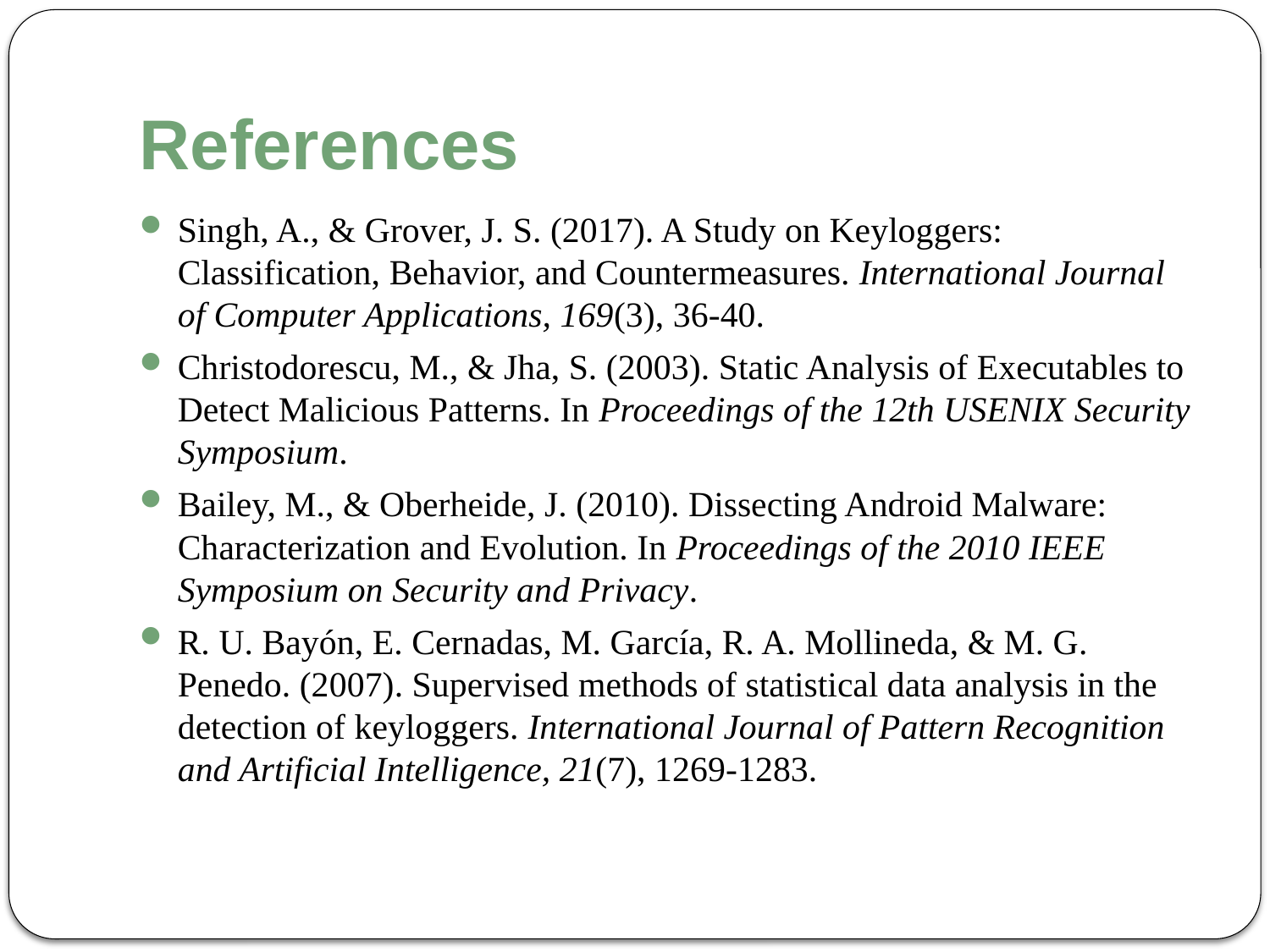

# References
Singh, A., & Grover, J. S. (2017). A Study on Keyloggers: Classification, Behavior, and Countermeasures. International Journal of Computer Applications, 169(3), 36-40.
Christodorescu, M., & Jha, S. (2003). Static Analysis of Executables to Detect Malicious Patterns. In Proceedings of the 12th USENIX Security Symposium.
Bailey, M., & Oberheide, J. (2010). Dissecting Android Malware: Characterization and Evolution. In Proceedings of the 2010 IEEE Symposium on Security and Privacy.
R. U. Bayón, E. Cernadas, M. García, R. A. Mollineda, & M. G. Penedo. (2007). Supervised methods of statistical data analysis in the detection of keyloggers. International Journal of Pattern Recognition and Artificial Intelligence, 21(7), 1269-1283.